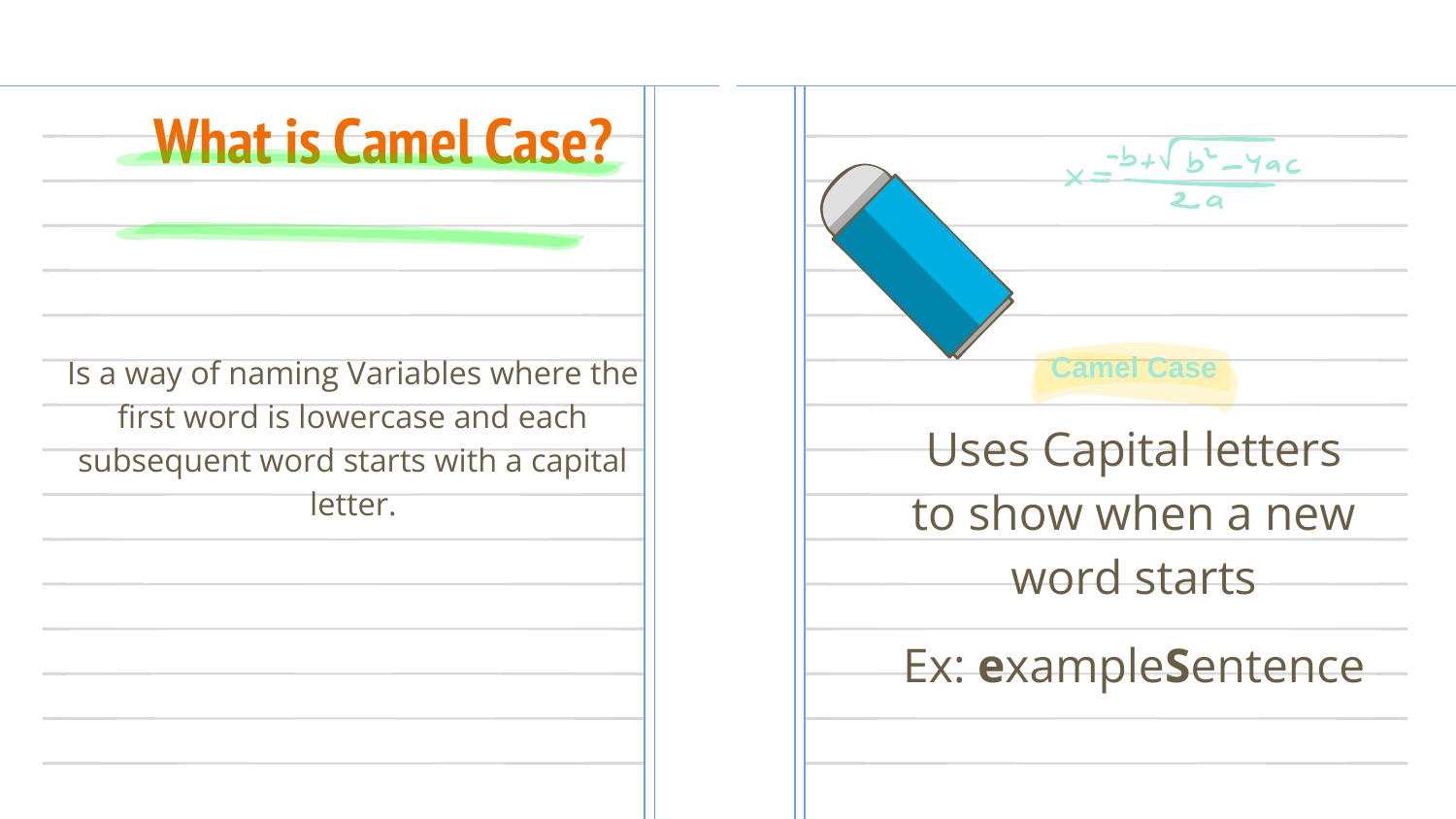

# What is Camel Case?

Is a way of naming Variables where the first word is lowercase and each subsequent word starts with a capital letter.
Camel Case
Uses Capital letters to show when a new word starts
Ex: exampleSentence